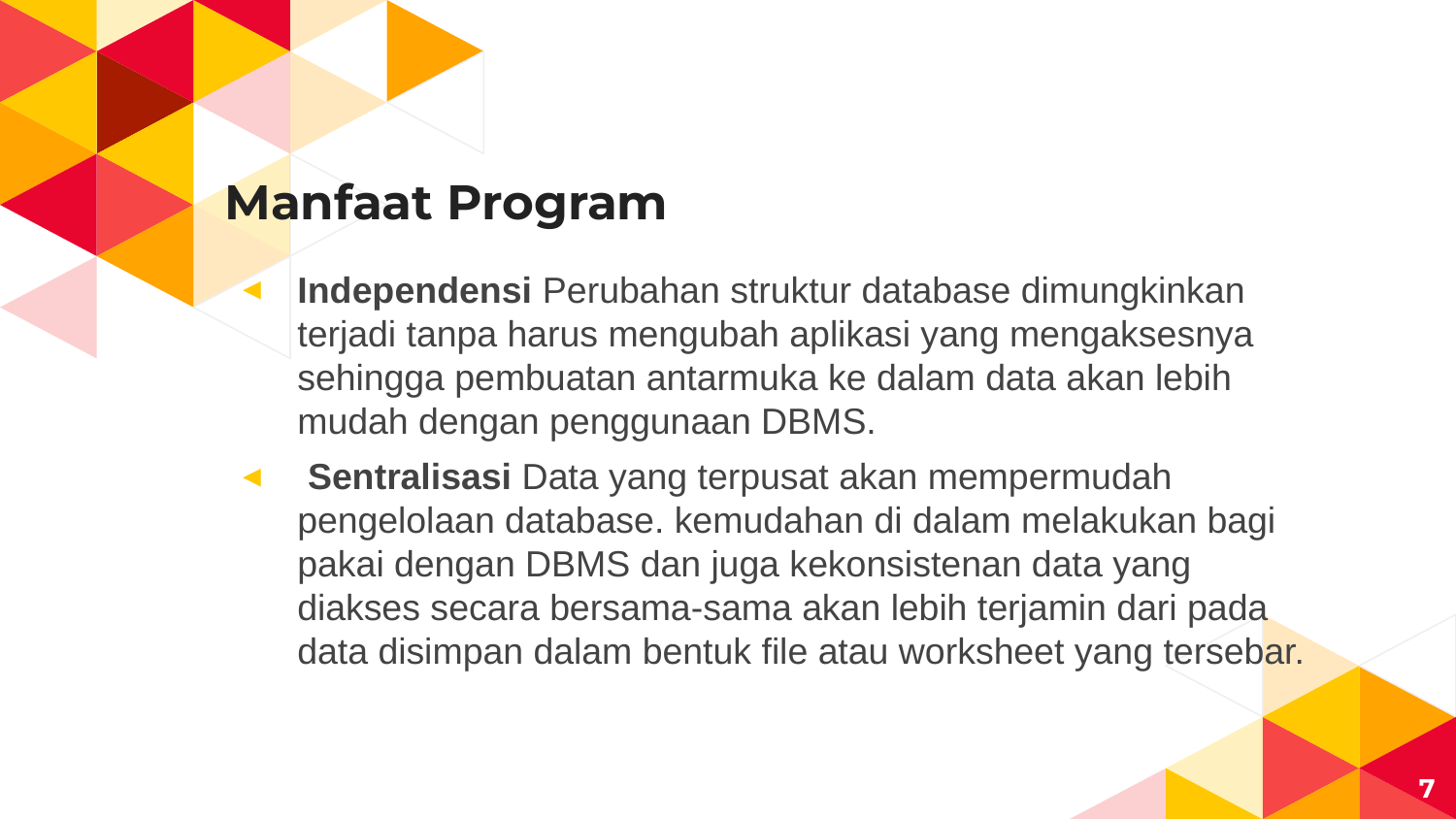

# Manfaat Program
Independensi Perubahan struktur database dimungkinkan terjadi tanpa harus mengubah aplikasi yang mengaksesnya sehingga pembuatan antarmuka ke dalam data akan lebih mudah dengan penggunaan DBMS.
 Sentralisasi Data yang terpusat akan mempermudah pengelolaan database. kemudahan di dalam melakukan bagi pakai dengan DBMS dan juga kekonsistenan data yang diakses secara bersama-sama akan lebih terjamin dari pada data disimpan dalam bentuk file atau worksheet yang tersebar.
7